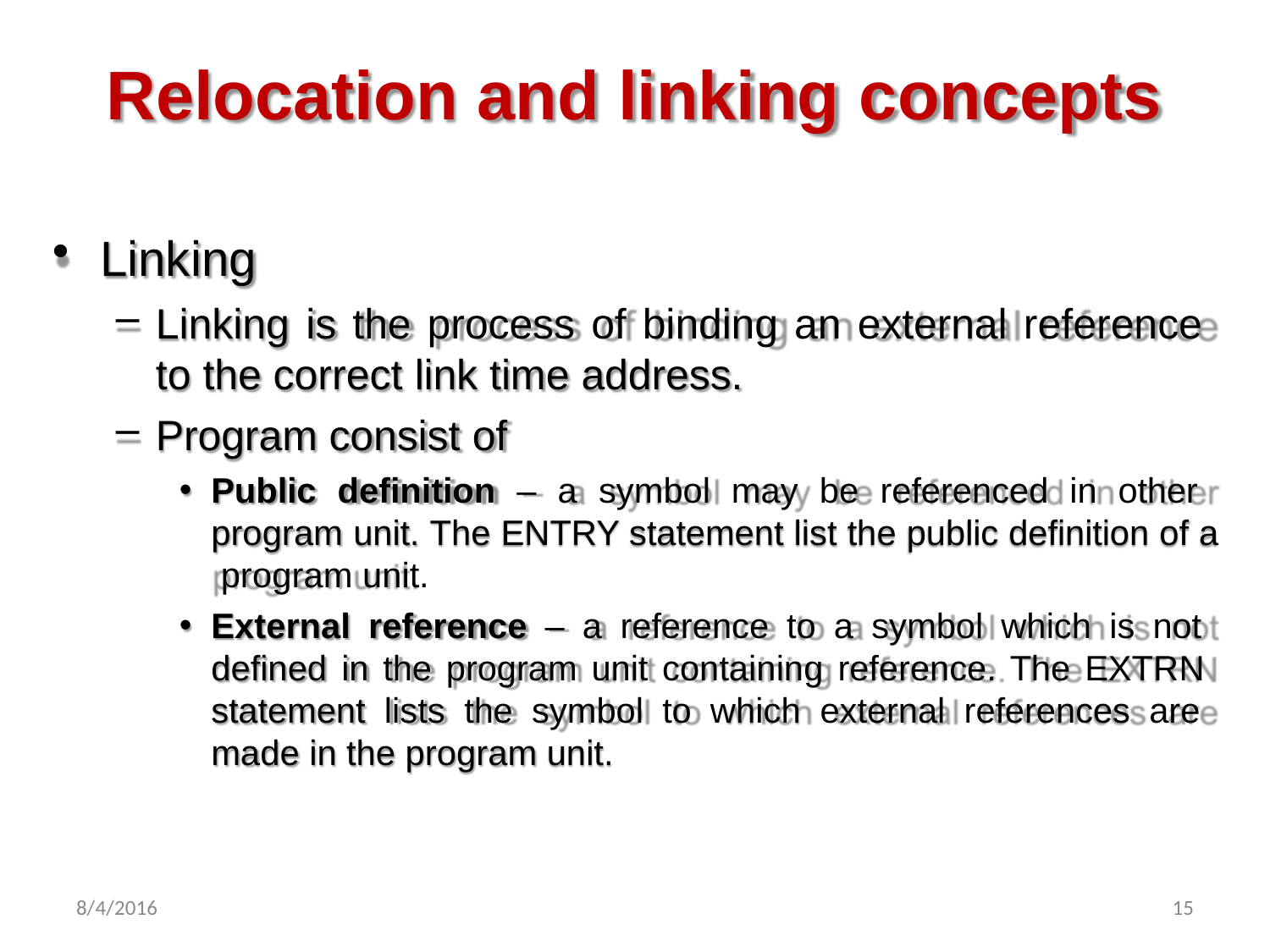

# Relocation and linking concepts

Linking
Linking is the process of binding an external reference  to the correct link time address.
Program consist of
Public definition – a symbol may be referenced in other  program unit. The ENTRY statement list the public definition of a  program unit.
External reference – a reference to a symbol which is not  defined in the program unit containing reference. The EXTRN  statement lists the symbol to which external references are  made in the program unit.
8/4/2016

15